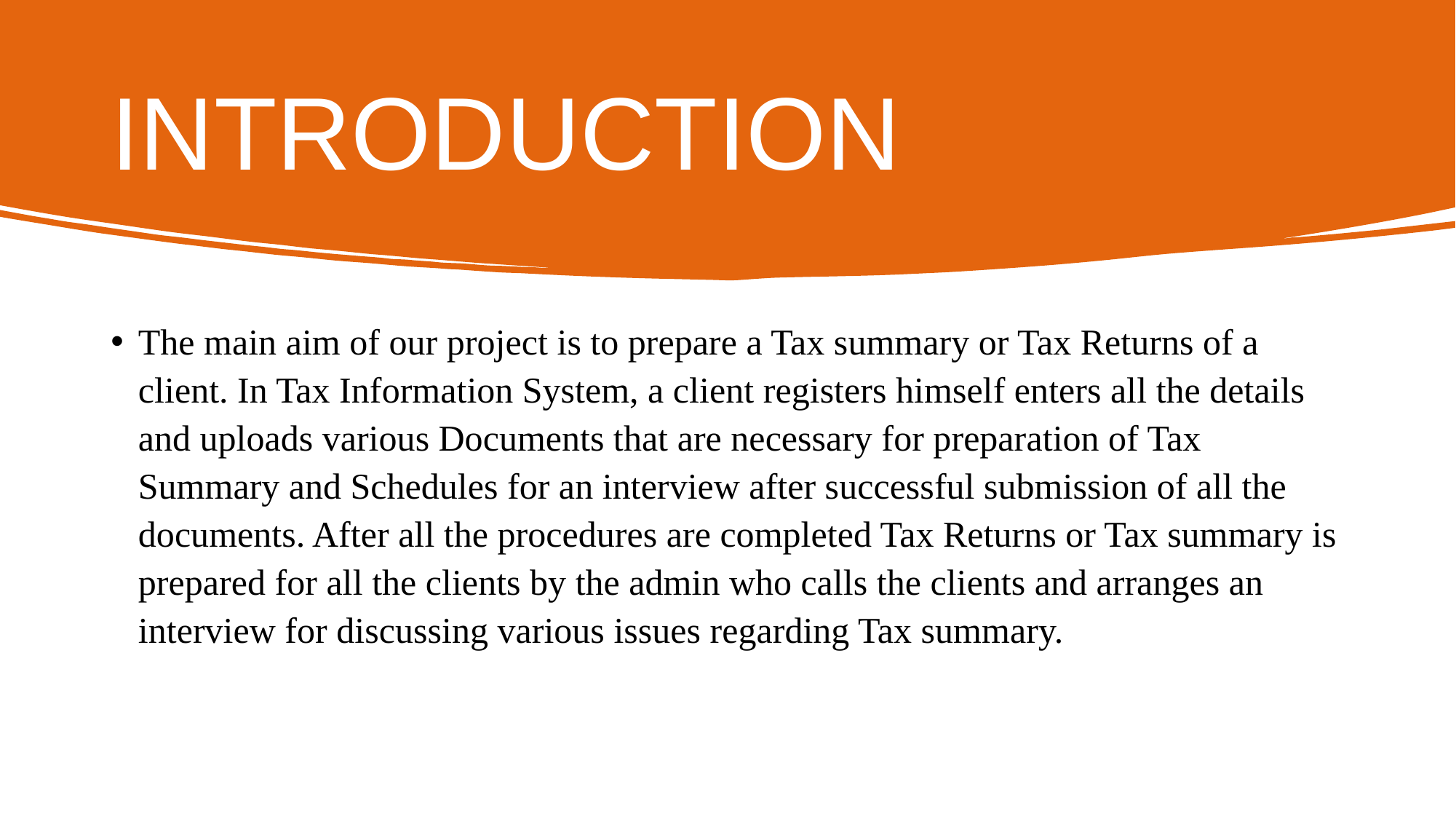

# INTRODUCTION
The main aim of our project is to prepare a Tax summary or Tax Returns of a client. In Tax Information System, a client registers himself enters all the details and uploads various Documents that are necessary for preparation of Tax Summary and Schedules for an interview after successful submission of all the documents. After all the procedures are completed Tax Returns or Tax summary is prepared for all the clients by the admin who calls the clients and arranges an interview for discussing various issues regarding Tax summary.